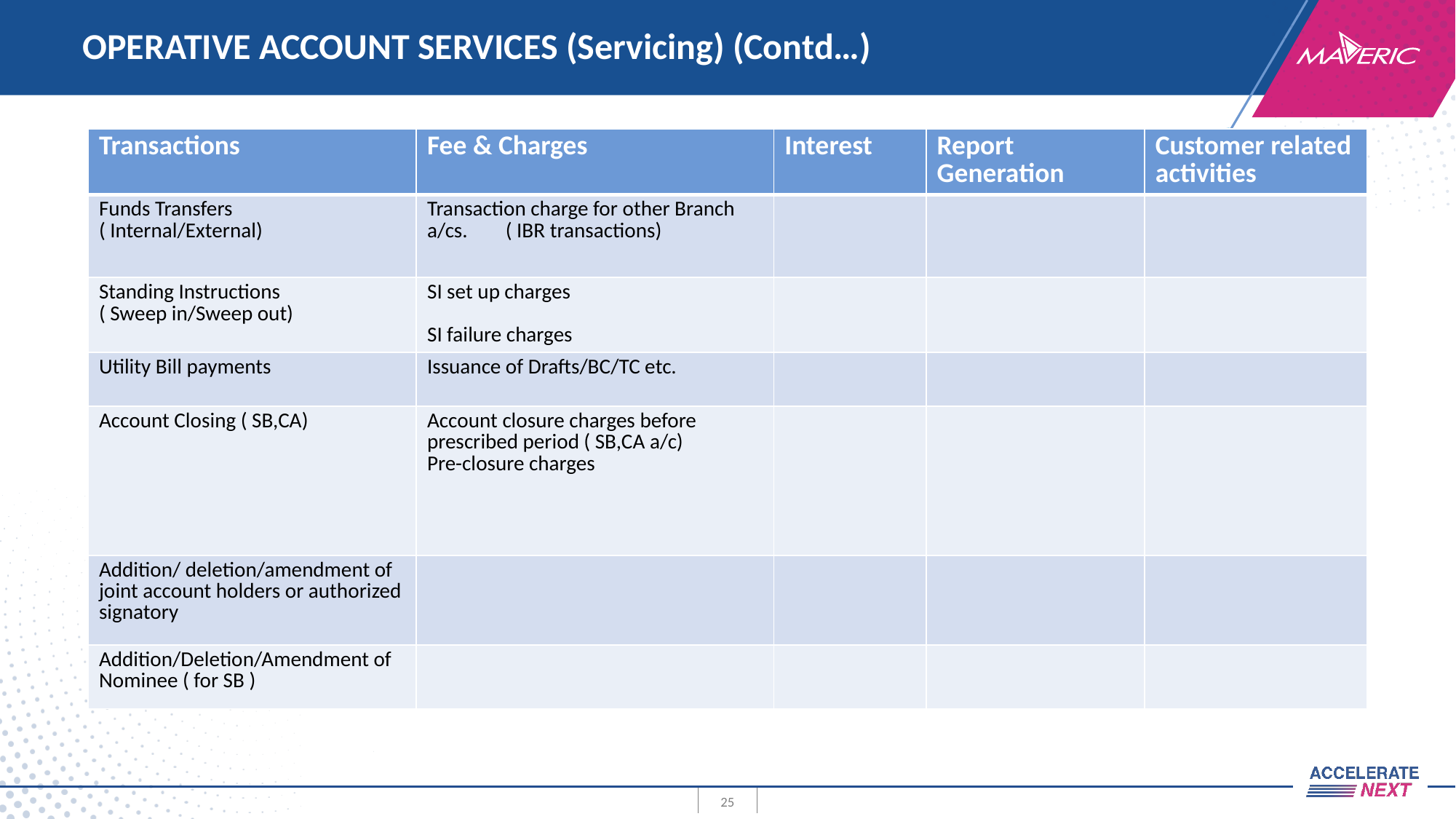

# OPERATIVE ACCOUNT SERVICES (Servicing) (Contd…)​
| Transactions​ | Fee & Charges​ | Interest​ | Report Generation​ | Customer related activities​ |
| --- | --- | --- | --- | --- |
| Funds Transfers                                     ( Internal/External) ​ | Transaction charge for other Branch a/cs.        ( IBR transactions)​ | ​ | ​ | ​ |
| Standing Instructions​ ( Sweep in/Sweep out)​ | SI set up charges​ ​ SI failure charges​ | ​ | ​ | ​ |
| Utility Bill payments​ | Issuance of Drafts/BC/TC etc.​ | ​ | ​ ​ | ​ |
| Account Closing ( SB,CA)​ | Account closure charges before prescribed period ( SB,CA a/c)​ Pre-closure charges ​ ​ | ​ | ​ | ​ |
| Addition/ deletion/amendment of joint account holders or authorized signatory ​ | ​ | ​ | ​ | ​ |
| Addition/Deletion/Amendment of Nominee ( for SB )​ | ​ | ​ | ​ | ​ |
25